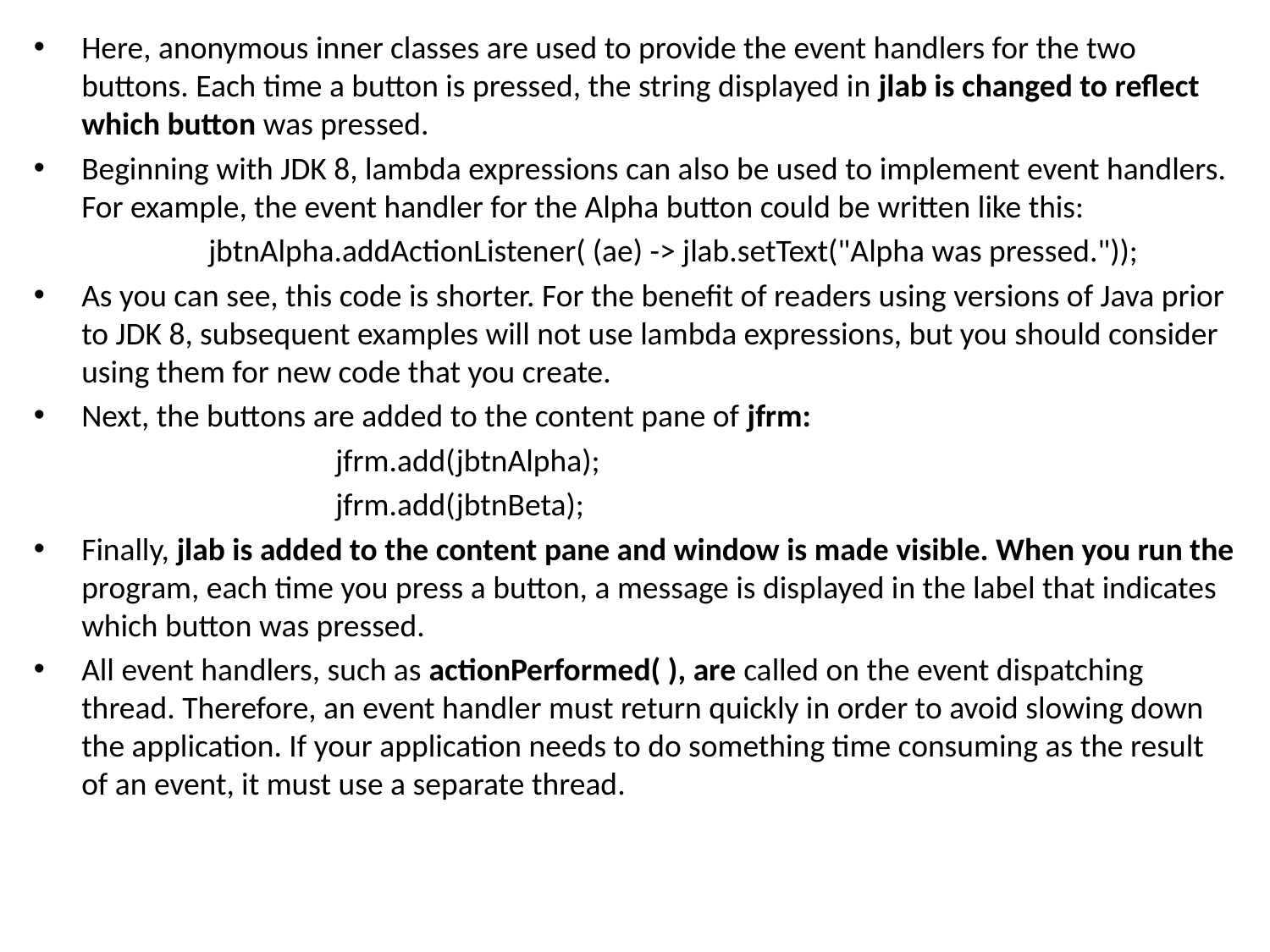

Here, anonymous inner classes are used to provide the event handlers for the two buttons. Each time a button is pressed, the string displayed in jlab is changed to reflect which button was pressed.
Beginning with JDK 8, lambda expressions can also be used to implement event handlers. For example, the event handler for the Alpha button could be written like this:
		jbtnAlpha.addActionListener( (ae) -> jlab.setText("Alpha was pressed."));
As you can see, this code is shorter. For the benefit of readers using versions of Java prior to JDK 8, subsequent examples will not use lambda expressions, but you should consider using them for new code that you create.
Next, the buttons are added to the content pane of jfrm:
			jfrm.add(jbtnAlpha);
			jfrm.add(jbtnBeta);
Finally, jlab is added to the content pane and window is made visible. When you run the program, each time you press a button, a message is displayed in the label that indicates which button was pressed.
All event handlers, such as actionPerformed( ), are called on the event dispatching thread. Therefore, an event handler must return quickly in order to avoid slowing down the application. If your application needs to do something time consuming as the result of an event, it must use a separate thread.